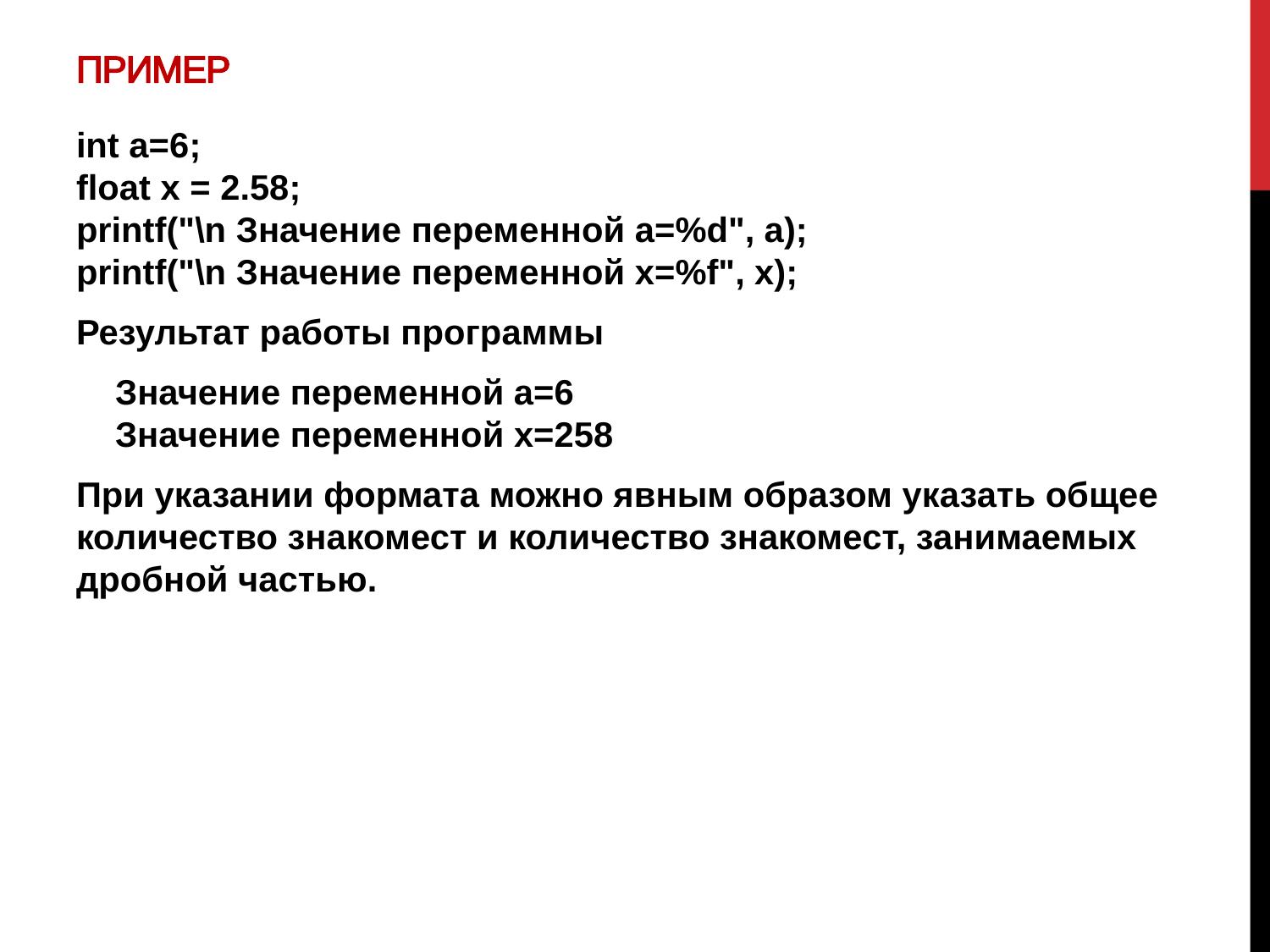

# Пример
int a=6;
float x = 2.58;
printf("\n Значение переменной a=%d", a);
printf("\n Значение переменной x=%f", x);
Результат работы программы
    Значение переменной a=6
    Значение переменной x=258
При указании формата можно явным образом указать общее количество знакомест и количество знакомест, занимаемых дробной частью.